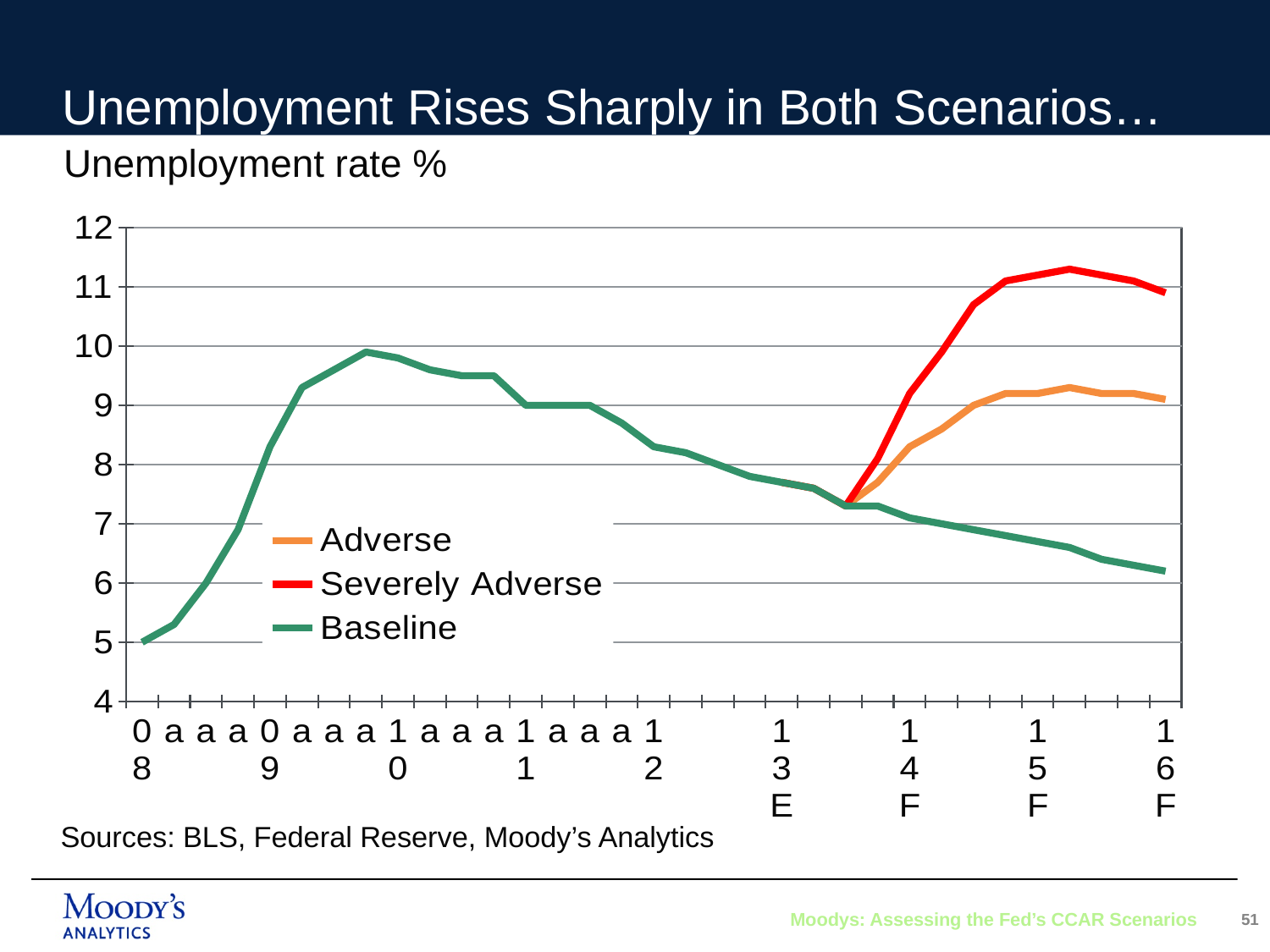

# Unemployment Rises Sharply in Both Scenarios…
Unemployment rate %

### Chart

| Category | Adverse | Severely Adverse | Baseline |
|---|---|---|---|
| 08 | None | None | 5.0 |
| a | None | None | 5.3 |
| a | None | None | 6.0 |
| a | None | None | 6.9 |
| 09 | None | None | 8.3 |
| a | None | None | 9.3 |
| a | None | None | 9.6 |
| a | None | None | 9.9 |
| 10 | None | None | 9.8 |
| a | None | None | 9.6 |
| a | None | None | 9.5 |
| a | None | None | 9.5 |
| 11 | None | None | 9.0 |
| a | None | None | 9.0 |
| a | None | None | 9.0 |
| a | None | None | 8.700000000000001 |
| 12 | None | None | 8.3 |
|  | None | None | 8.200000000000001 |
|  | None | None | 8.0 |
|  | None | None | 7.8 |
| 13E | 7.7 | 7.7 | 7.7 |
|  | 7.6 | 7.6 | 7.6 |
|  | 7.3 | 7.3 | 7.3 |
|  | 7.7 | 8.1 | 7.3 |
| 14F | 8.3 | 9.200000000000001 | 7.1 |
|  | 8.6 | 9.9 | 7.0 |
|  | 9.0 | 10.7 | 6.9 |
|  | 9.200000000000001 | 11.1 | 6.8 |
| 15F | 9.200000000000001 | 11.2 | 6.7 |
|  | 9.3 | 11.3 | 6.6 |
|  | 9.200000000000001 | 11.2 | 6.4 |
|  | 9.200000000000001 | 11.1 | 6.3 |
| 16F | 9.1 | 10.9 | 6.2 |
Sources: BLS, Federal Reserve, Moody’s Analytics
Moodys: Assessing the Fed’s CCAR Scenarios